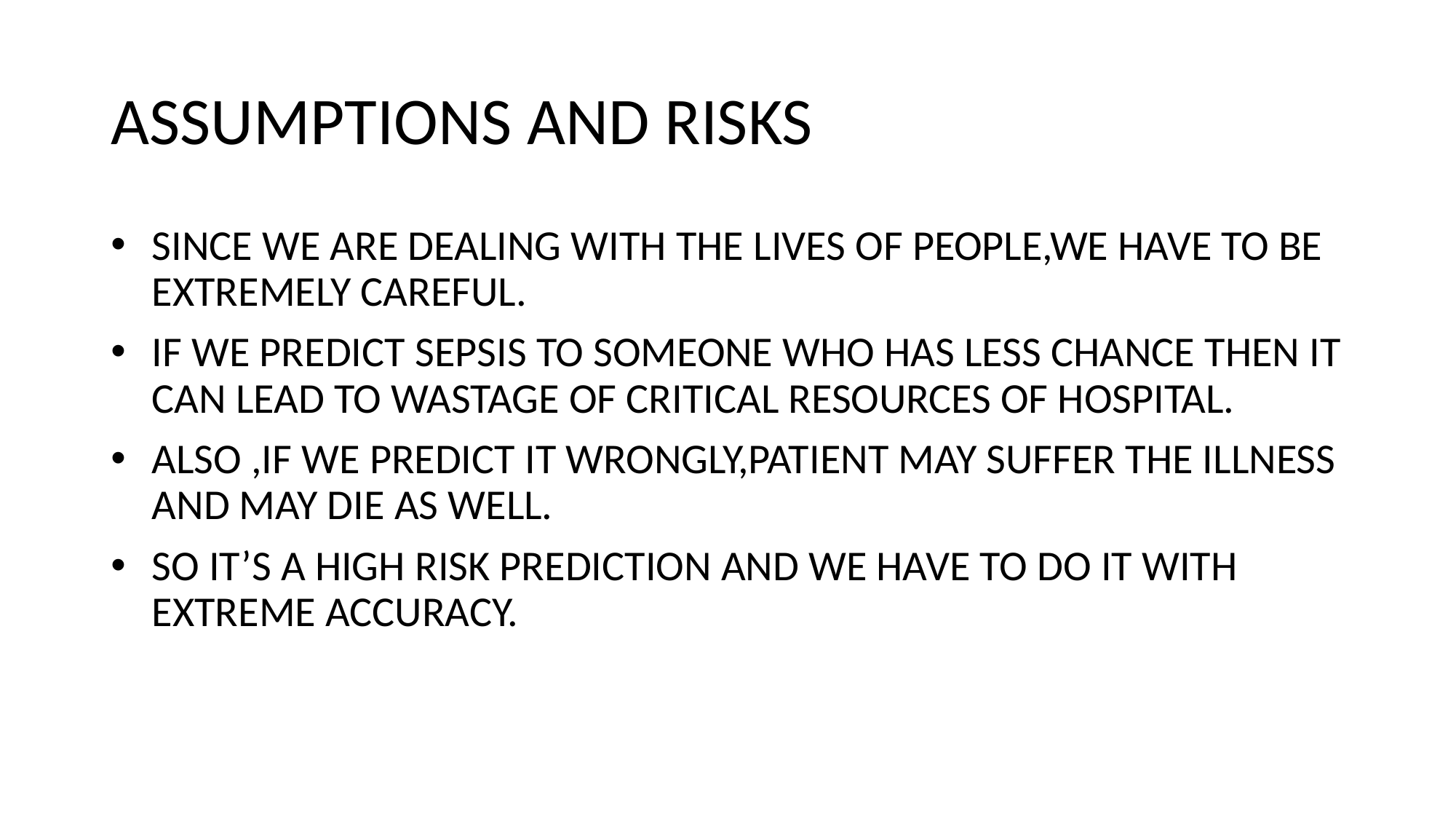

# ASSUMPTIONS AND RISKS
SINCE WE ARE DEALING WITH THE LIVES OF PEOPLE,WE HAVE TO BE EXTREMELY CAREFUL.
IF WE PREDICT SEPSIS TO SOMEONE WHO HAS LESS CHANCE THEN IT CAN LEAD TO WASTAGE OF CRITICAL RESOURCES OF HOSPITAL.
ALSO ,IF WE PREDICT IT WRONGLY,PATIENT MAY SUFFER THE ILLNESS AND MAY DIE AS WELL.
SO IT’S A HIGH RISK PREDICTION AND WE HAVE TO DO IT WITH EXTREME ACCURACY.